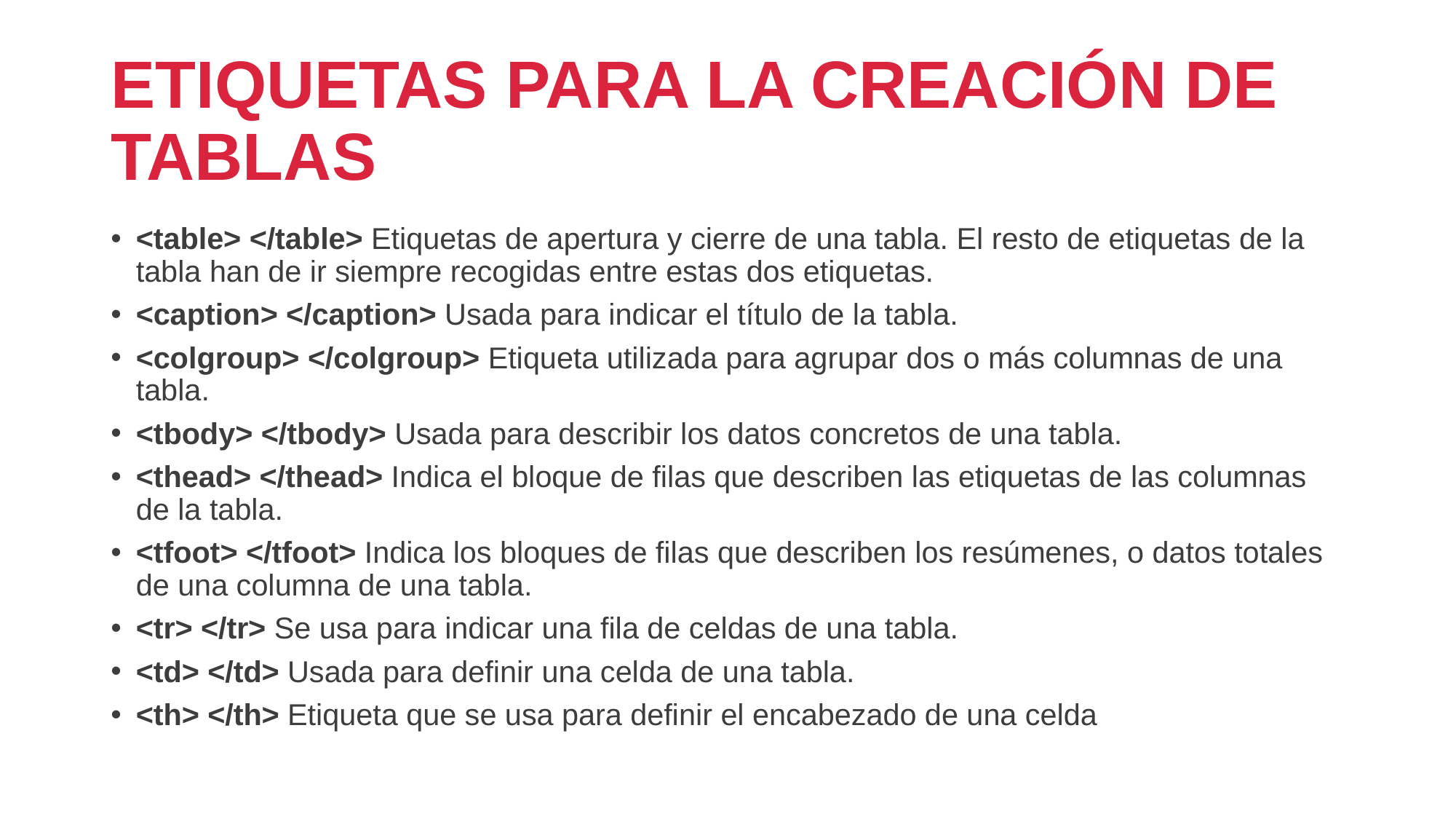

# ETIQUETAS PARA LA CREACIÓN DE TABLAS
<table> </table> Etiquetas de apertura y cierre de una tabla. El resto de etiquetas de la tabla han de ir siempre recogidas entre estas dos etiquetas.
<caption> </caption> Usada para indicar el título de la tabla.
<colgroup> </colgroup> Etiqueta utilizada para agrupar dos o más columnas de una tabla.
<tbody> </tbody> Usada para describir los datos concretos de una tabla.
<thead> </thead> Indica el bloque de filas que describen las etiquetas de las columnas de la tabla.
<tfoot> </tfoot> Indica los bloques de filas que describen los resúmenes, o datos totales de una columna de una tabla.
<tr> </tr> Se usa para indicar una fila de celdas de una tabla.
<td> </td> Usada para definir una celda de una tabla.
<th> </th> Etiqueta que se usa para definir el encabezado de una celda